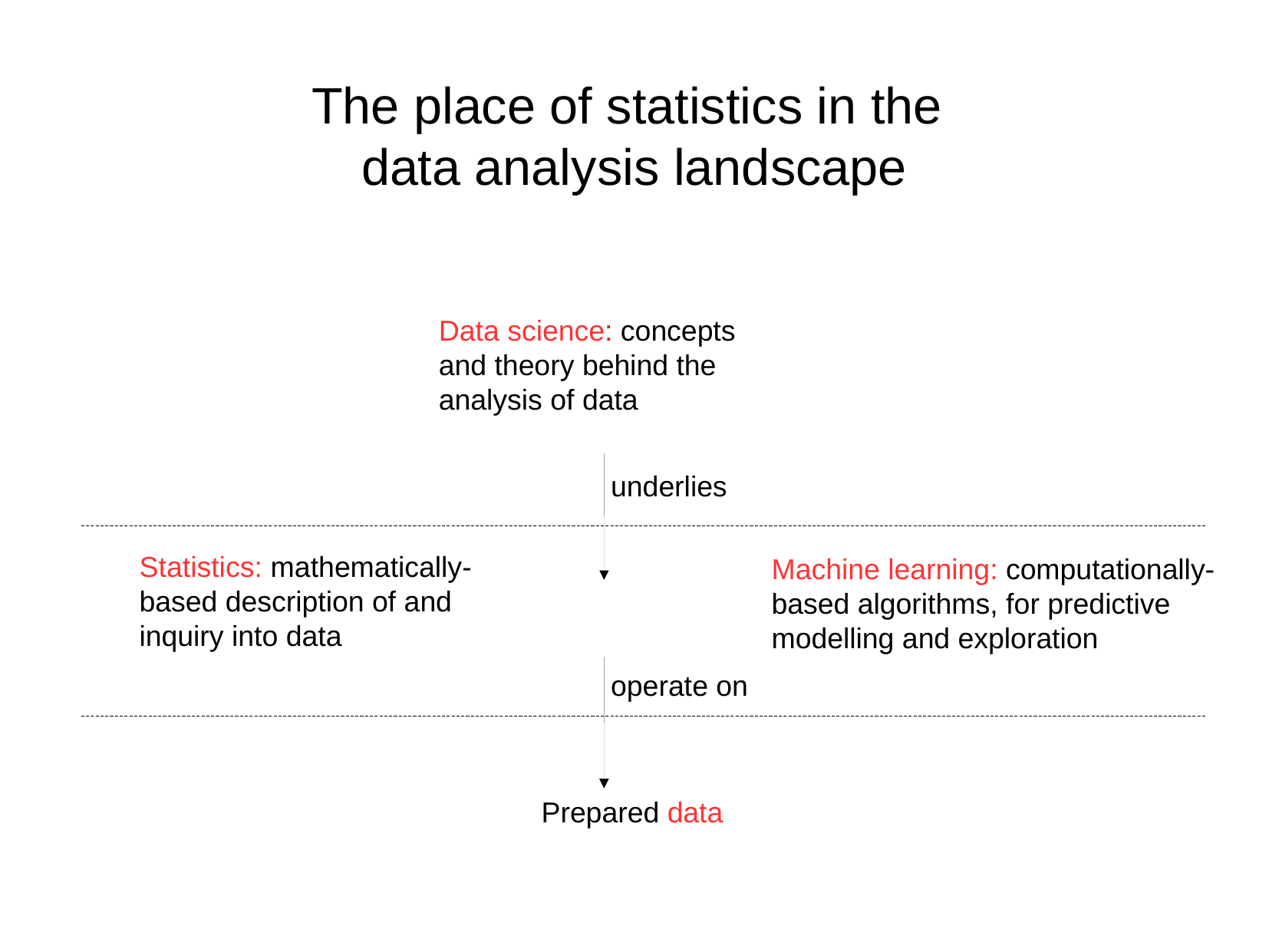

The place of statistics in the
data analysis landscape

Data science: concepts and theory behind the analysis of data

underlies

Statistics: mathematically-based description of and inquiry into data
Machine learning: computationally- based algorithms, for predictive modelling and exploration

operate on

Prepared data